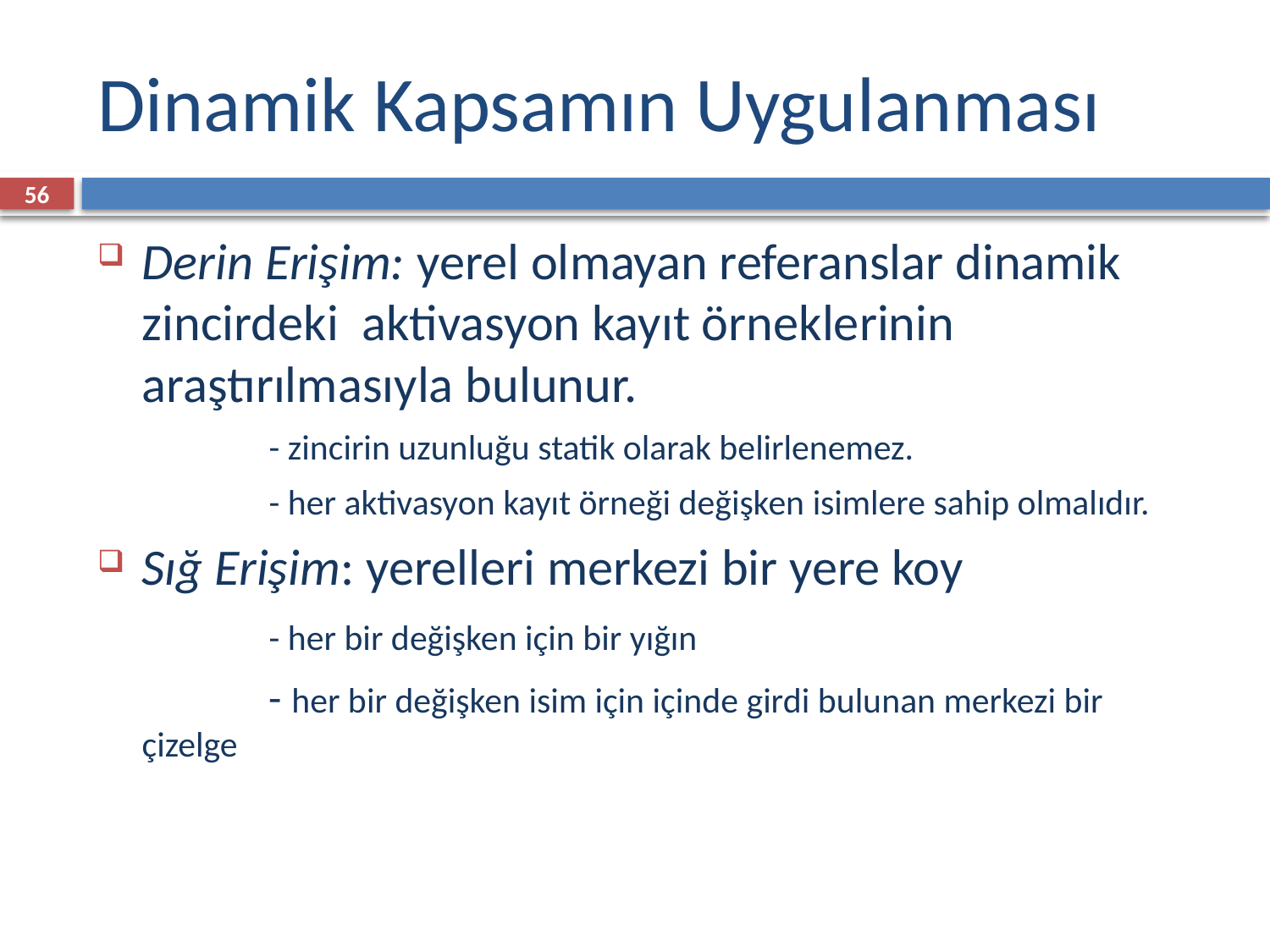

# Dinamik Kapsamın Uygulanması
56
Derin Erişim: yerel olmayan referanslar dinamik zincirdeki  aktivasyon kayıt örneklerinin araştırılmasıyla bulunur.
		- zincirin uzunluğu statik olarak belirlenemez.
		- her aktivasyon kayıt örneği değişken isimlere sahip olmalıdır.
Sığ Erişim: yerelleri merkezi bir yere koy
		- her bir değişken için bir yığın
		- her bir değişken isim için içinde girdi bulunan merkezi bir çizelge